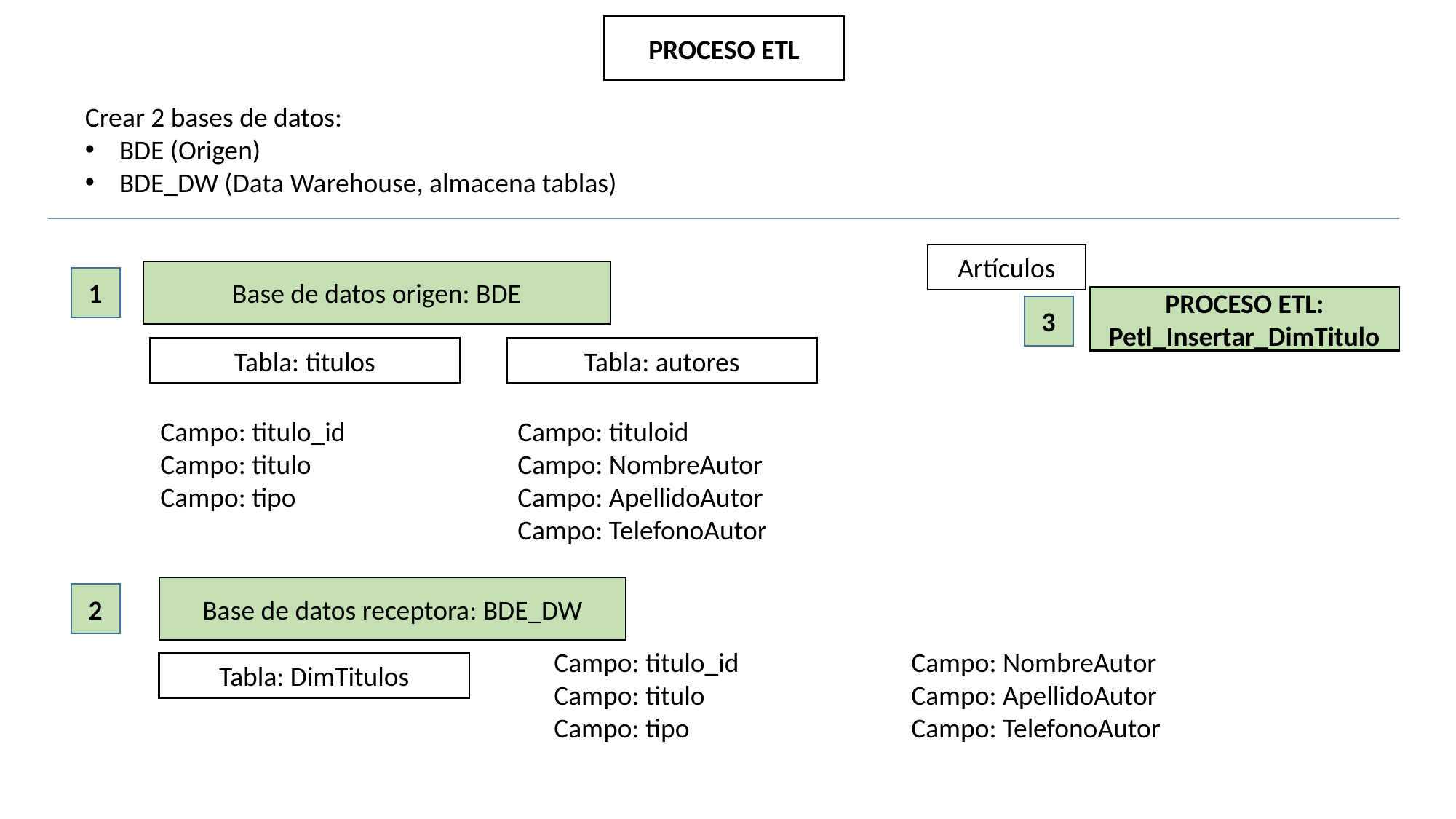

PROCESO ETL
Crear 2 bases de datos:
BDE (Origen)
BDE_DW (Data Warehouse, almacena tablas)
Artículos
Base de datos origen: BDE
1
PROCESO ETL:
Petl_Insertar_DimTitulo
3
Tabla: titulos
Tabla: autores
Campo: titulo_id
Campo: titulo
Campo: tipo
Campo: tituloid
Campo: NombreAutor
Campo: ApellidoAutor
Campo: TelefonoAutor
Base de datos receptora: BDE_DW
2
Campo: titulo_id
Campo: titulo
Campo: tipo
Campo: NombreAutor
Campo: ApellidoAutor
Campo: TelefonoAutor
Tabla: DimTitulos